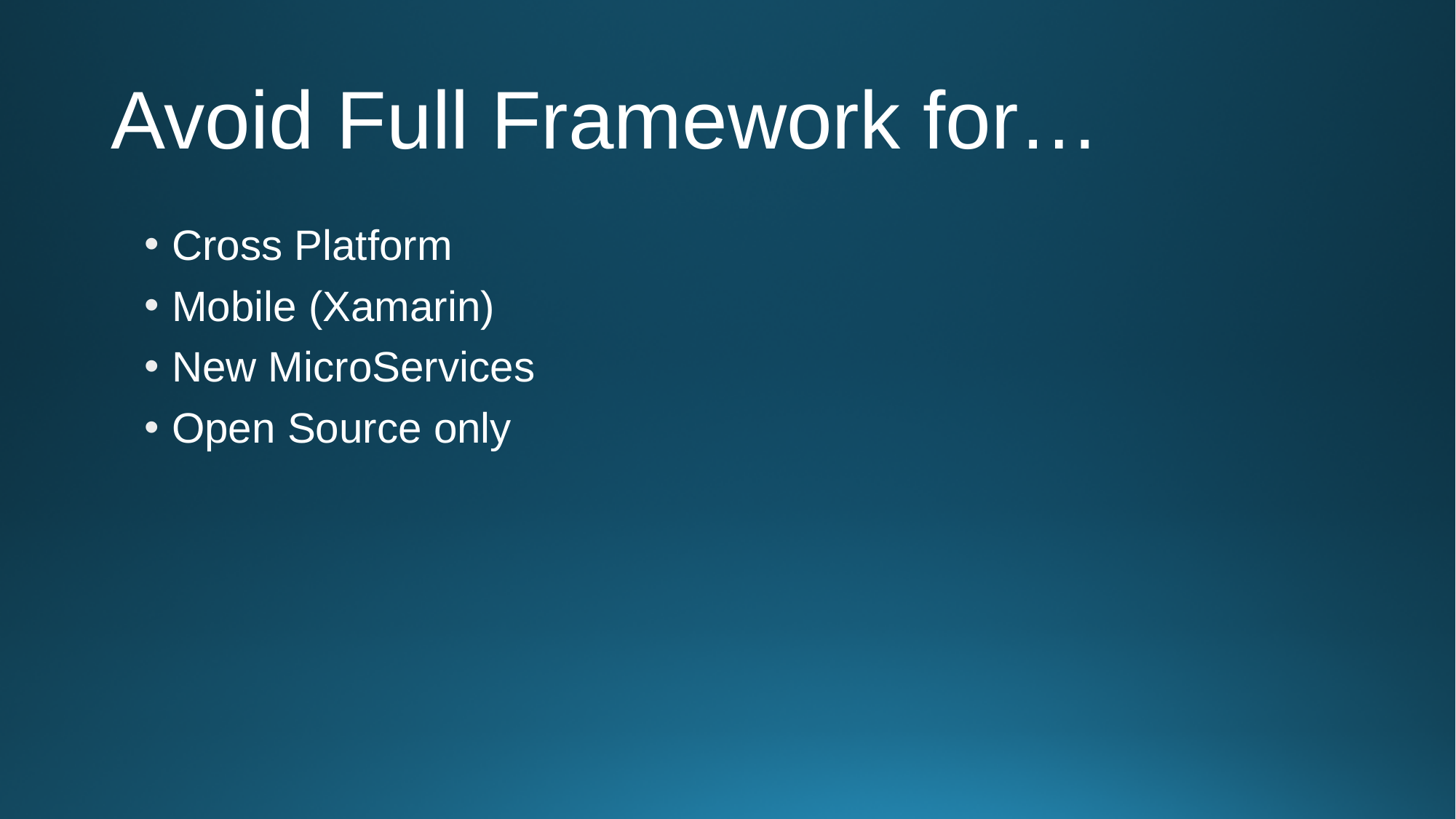

# Avoid Full Framework for…
Cross Platform
Mobile (Xamarin)
New MicroServices
Open Source only